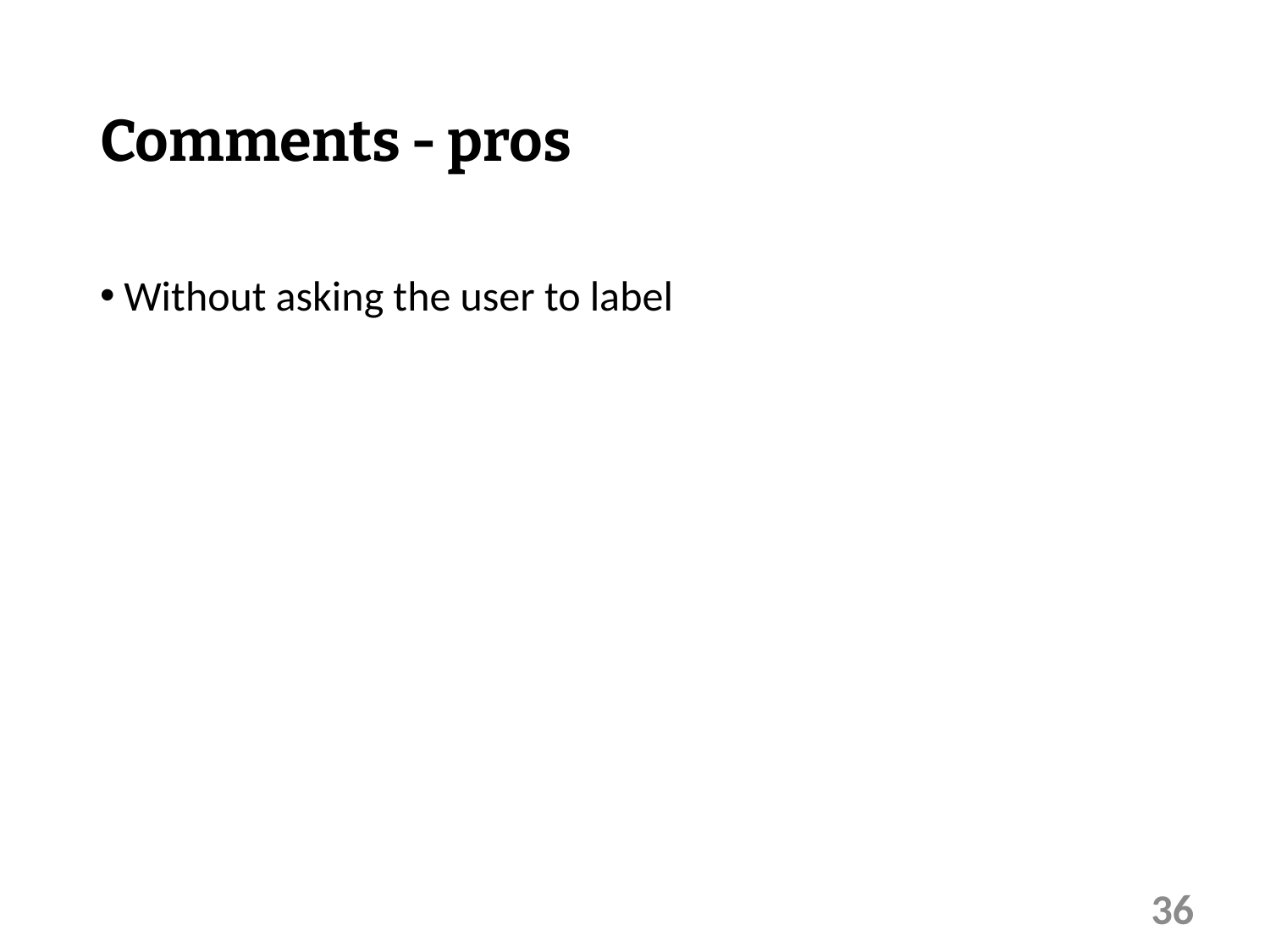

# Comments - pros
Without asking the user to label
36